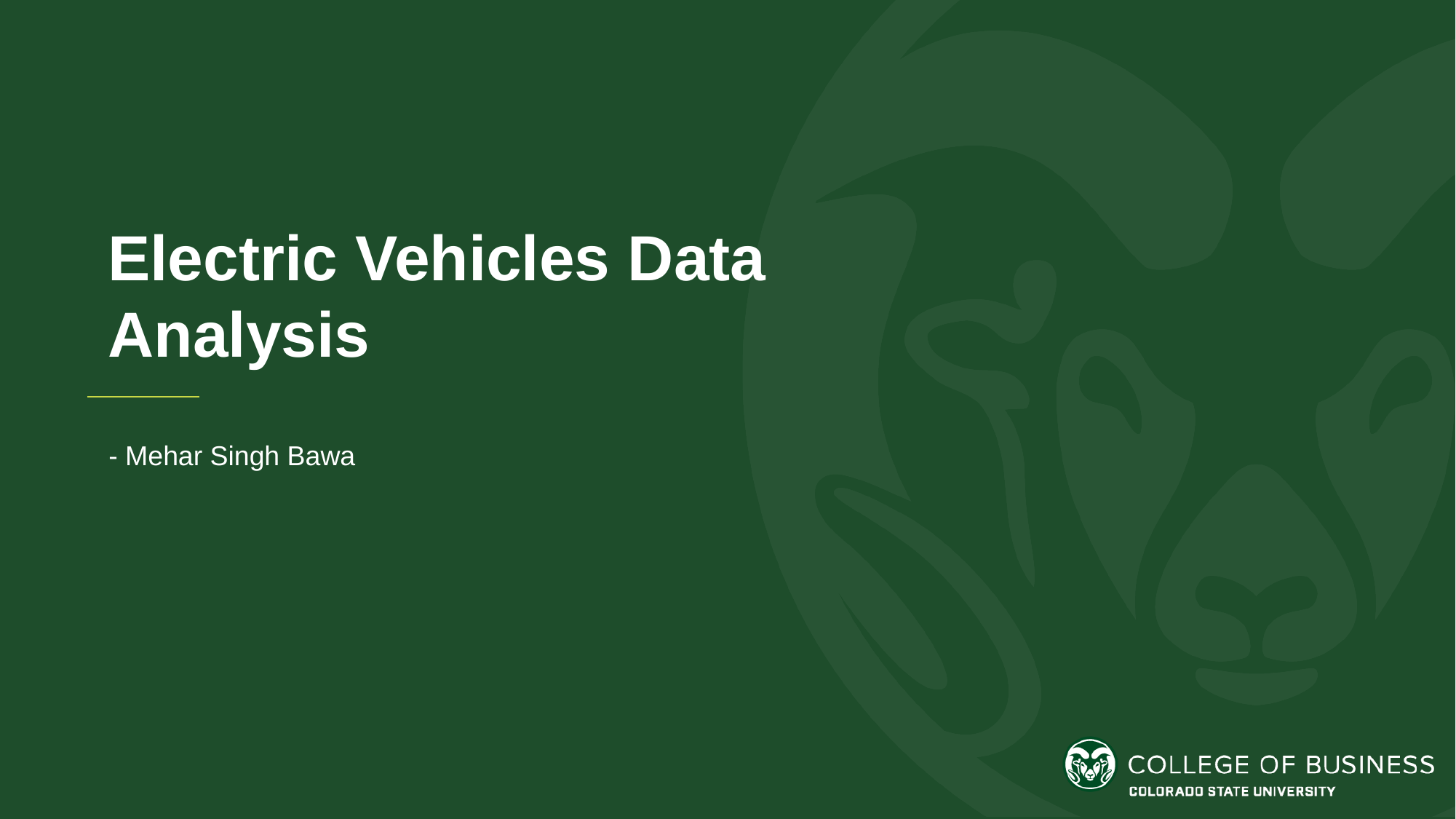

Electric Vehicles Data Analysis

- Mehar Singh Bawa